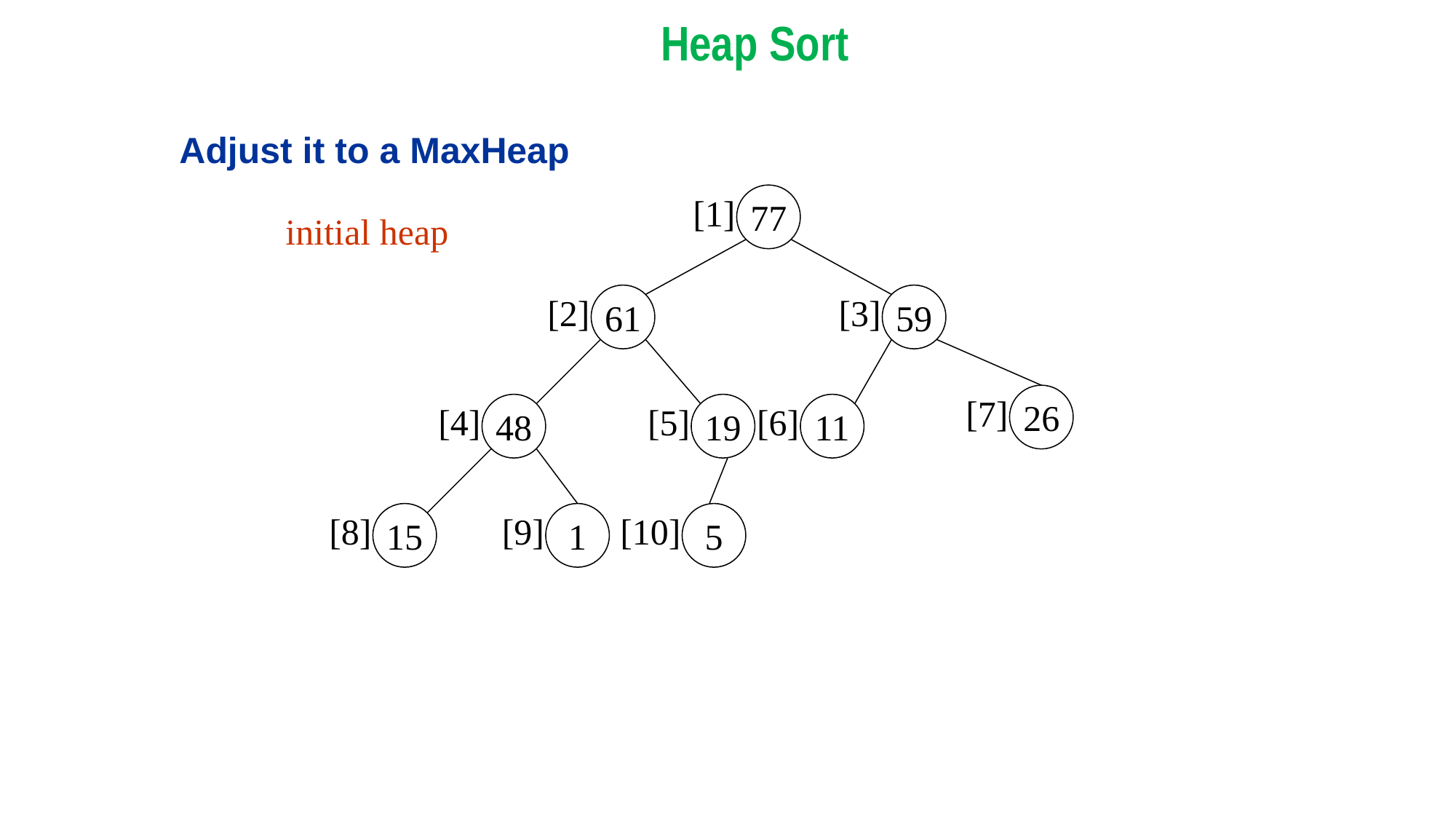

Heap Sort
Adjust it to a MaxHeap
[1]
77
[2]
61
[3]
59
[7]
26
[4]
48
[5]
19
[6]
11
[8]
15
[9]
1
[10]
5
initial heap